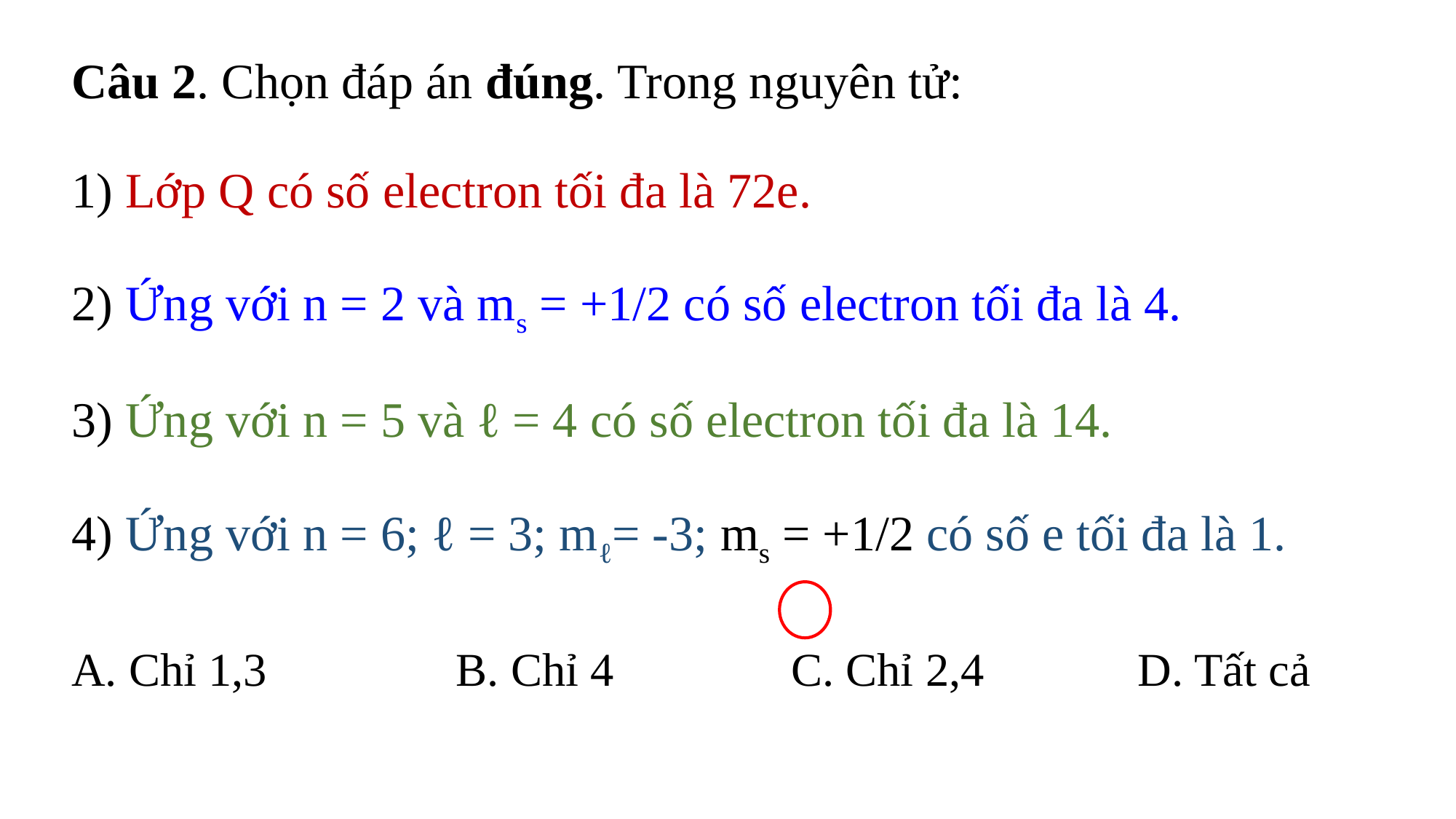

Câu 2. Chọn đáp án đúng. Trong nguyên tử:
1) Lớp Q có số electron tối đa là 72e.
2) Ứng với n = 2 và ms = +1/2 có số electron tối đa là 4.
3) Ứng với n = 5 và ℓ = 4 có số electron tối đa là 14.
4) Ứng với n = 6; ℓ = 3; mℓ= -3; ms = +1/2 có số e tối đa là 1.

A. Chỉ 1,3                B. Chỉ 4               C. Chỉ 2,4             D. Tất cả